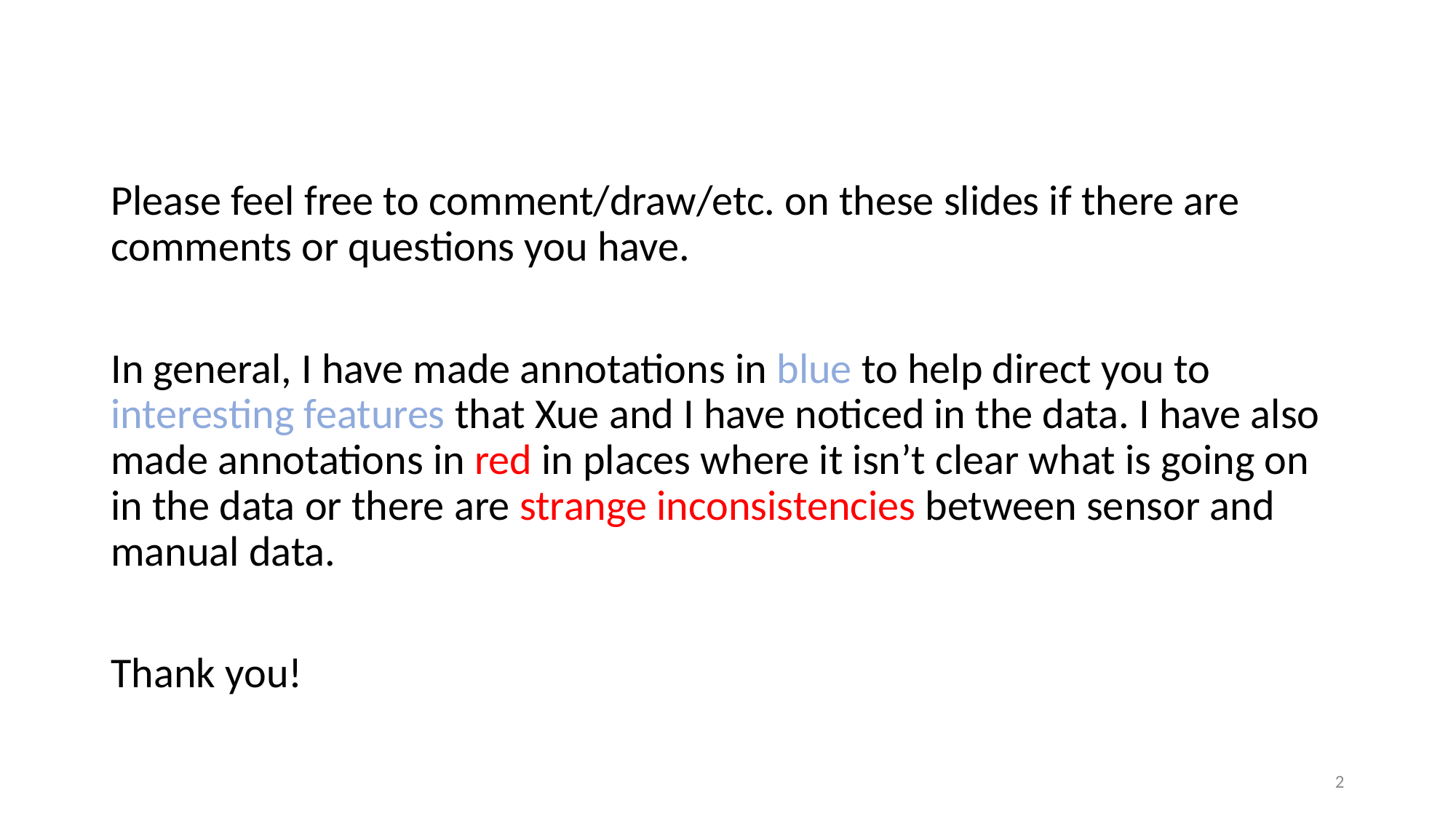

Please feel free to comment/draw/etc. on these slides if there are comments or questions you have.

In general, I have made annotations in blue to help direct you to interesting features that Xue and I have noticed in the data. I have also made annotations in red in places where it isn’t clear what is going on in the data or there are strange inconsistencies between sensor and manual data.

Thank you!
2